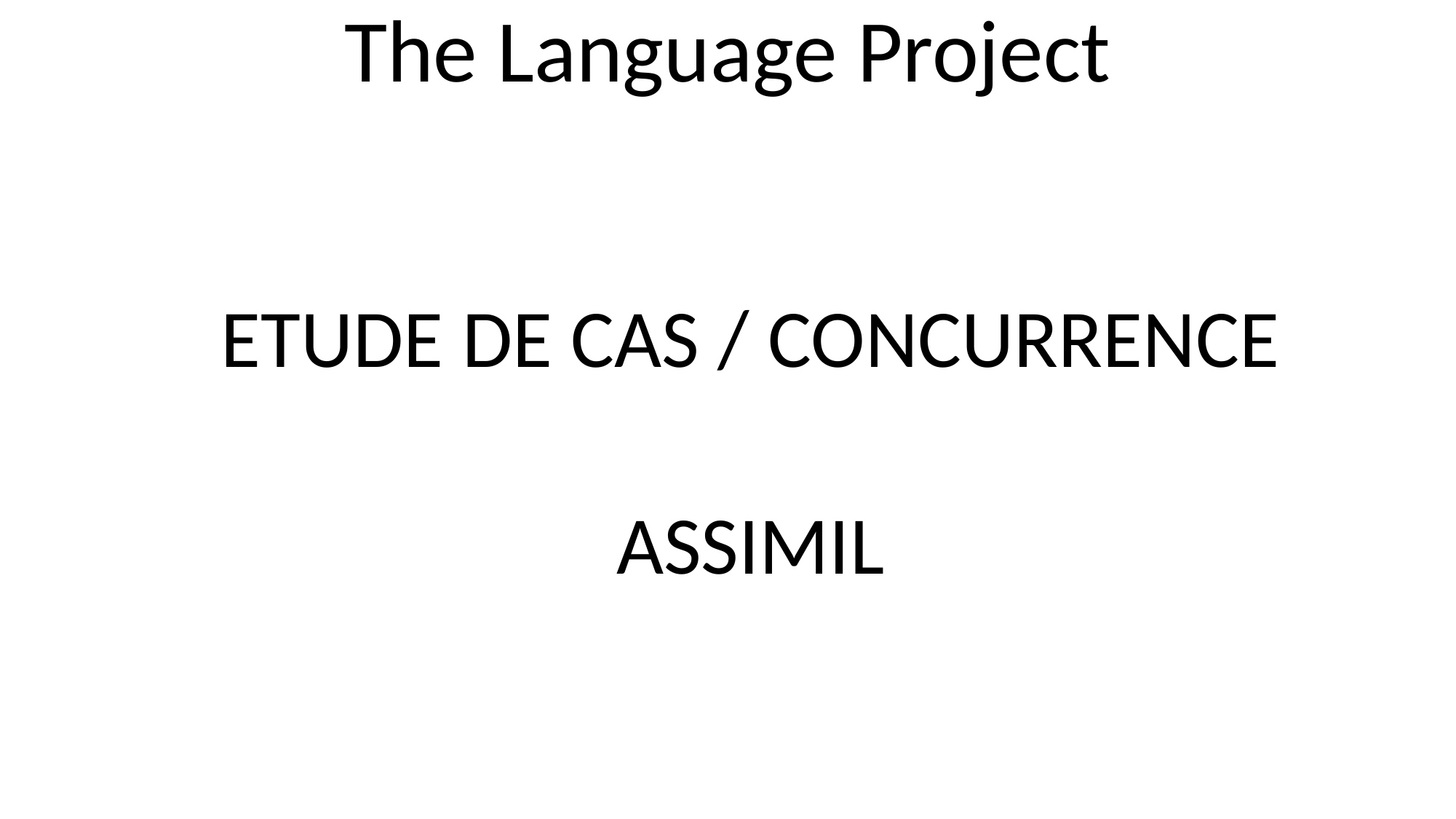

# The Language Project
ETUDE DE CAS / CONCURRENCE

ASSIMIL